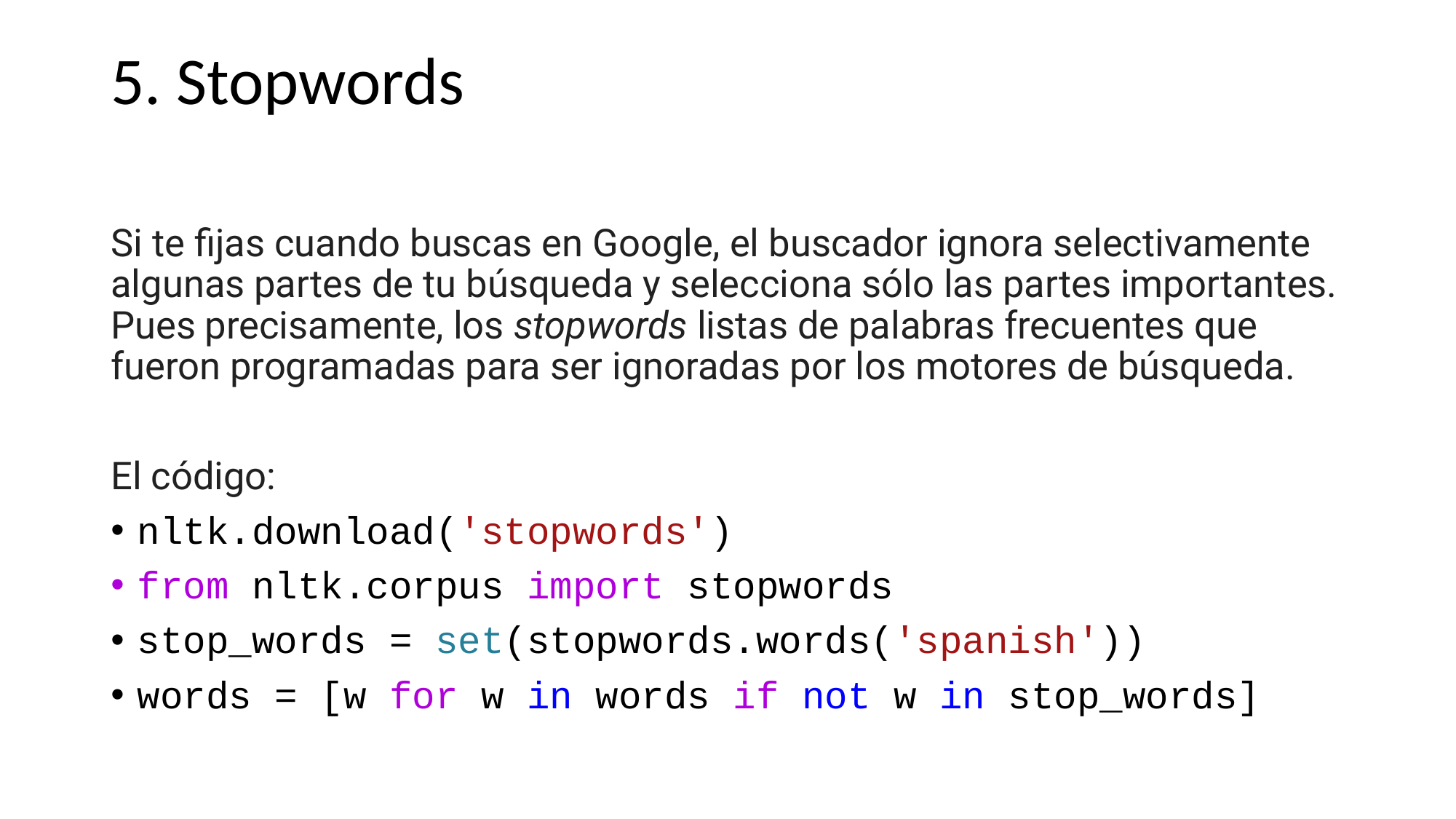

# 5. Stopwords
Si te fijas cuando buscas en Google, el buscador ignora selectivamente algunas partes de tu búsqueda y selecciona sólo las partes importantes. Pues precisamente, los stopwords listas de palabras frecuentes que fueron programadas para ser ignoradas por los motores de búsqueda.

El código:
nltk.download('stopwords')
from nltk.corpus import stopwords
stop_words = set(stopwords.words('spanish'))
words = [w for w in words if not w in stop_words]